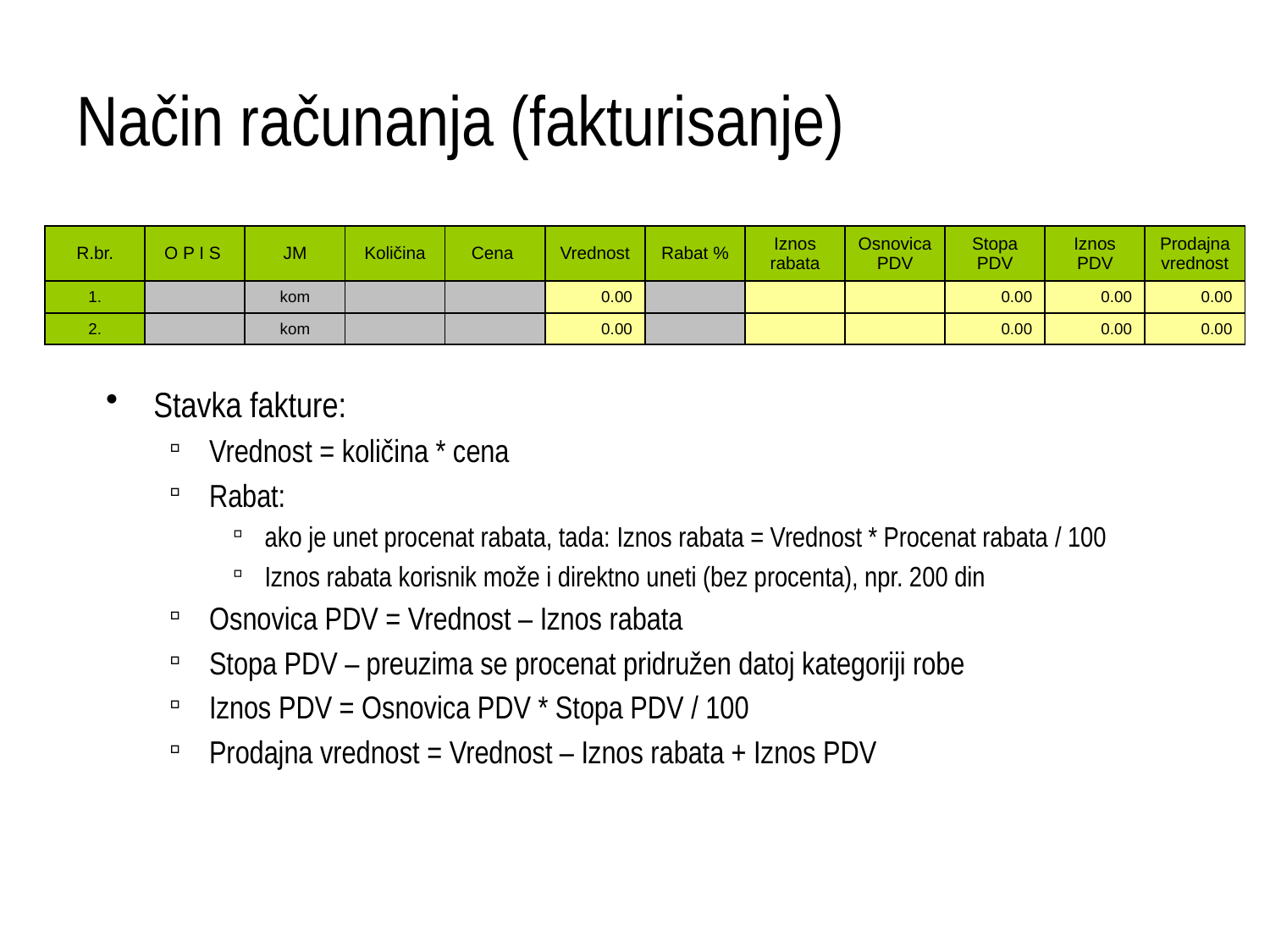

# Način računanja (fakturisanje)

| R.br. | O P I S | JM | Količina | Cena | Vrednost | Rabat % | Iznos rabata | Osnovica PDV | Stopa PDV | Iznos PDV | Prodajna vrednost |
| --- | --- | --- | --- | --- | --- | --- | --- | --- | --- | --- | --- |
| 1. |  | kom |  |  | 0.00 |  |  |  | 0.00 | 0.00 | 0.00 |
| 2. |  | kom |  |  | 0.00 |  |  |  | 0.00 | 0.00 | 0.00 |
Stavka fakture:
Vrednost = količina * cena
Rabat:
ako je unet procenat rabata, tada: Iznos rabata = Vrednost * Procenat rabata / 100
Iznos rabata korisnik može i direktno uneti (bez procenta), npr. 200 din
Osnovica PDV = Vrednost – Iznos rabata
Stopa PDV – preuzima se procenat pridružen datoj kategoriji robe
Iznos PDV = Osnovica PDV * Stopa PDV / 100
Prodajna vrednost = Vrednost – Iznos rabata + Iznos PDV